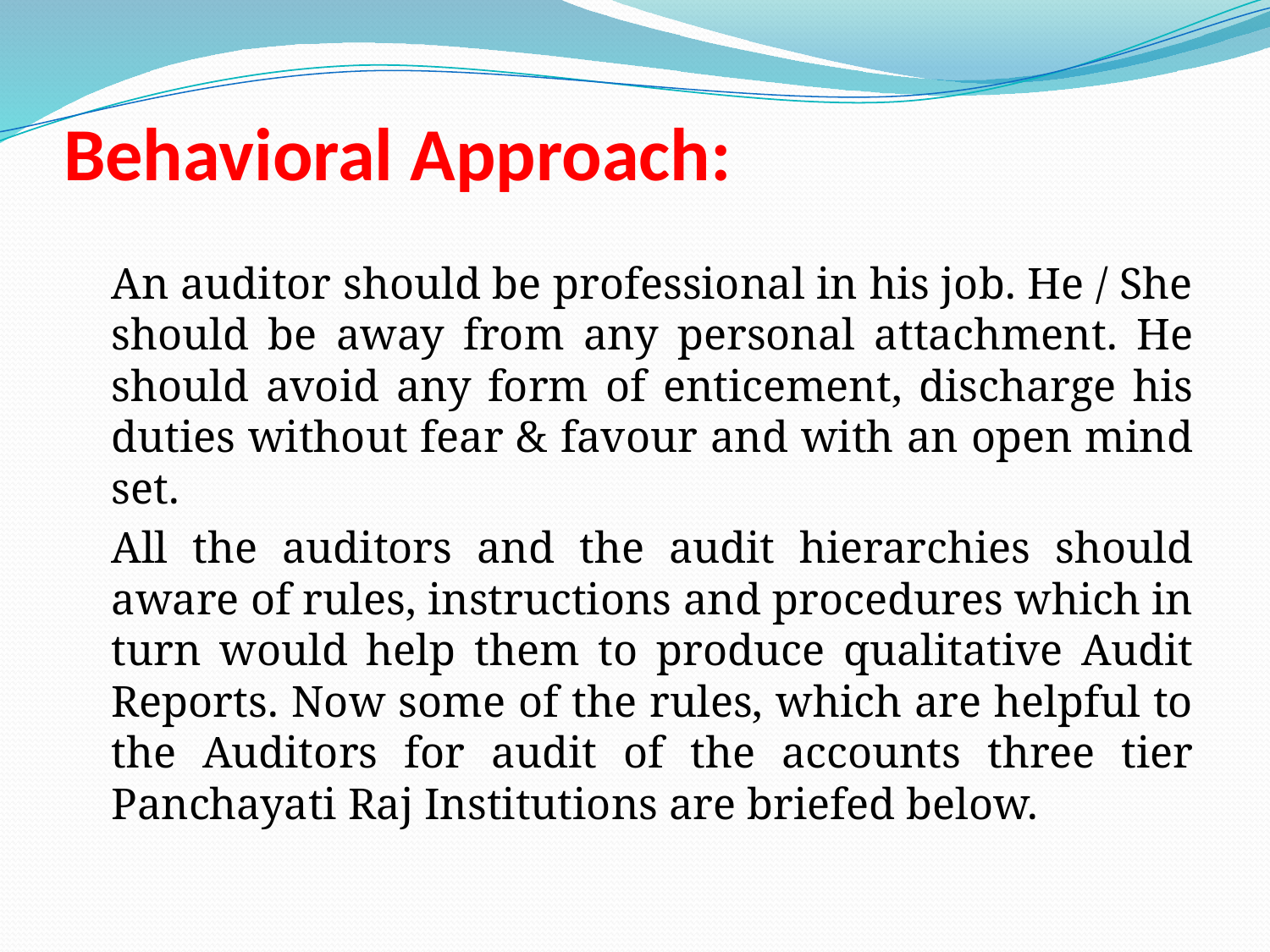

# Behavioral Approach:

		An auditor should be professional in his job. He / She should be away from any personal attachment. He should avoid any form of enticement, discharge his duties without fear & favour and with an open mind set.
		All the auditors and the audit hierarchies should aware of rules, instructions and procedures which in turn would help them to produce qualitative Audit Reports. Now some of the rules, which are helpful to the Auditors for audit of the accounts three tier Panchayati Raj Institutions are briefed below.